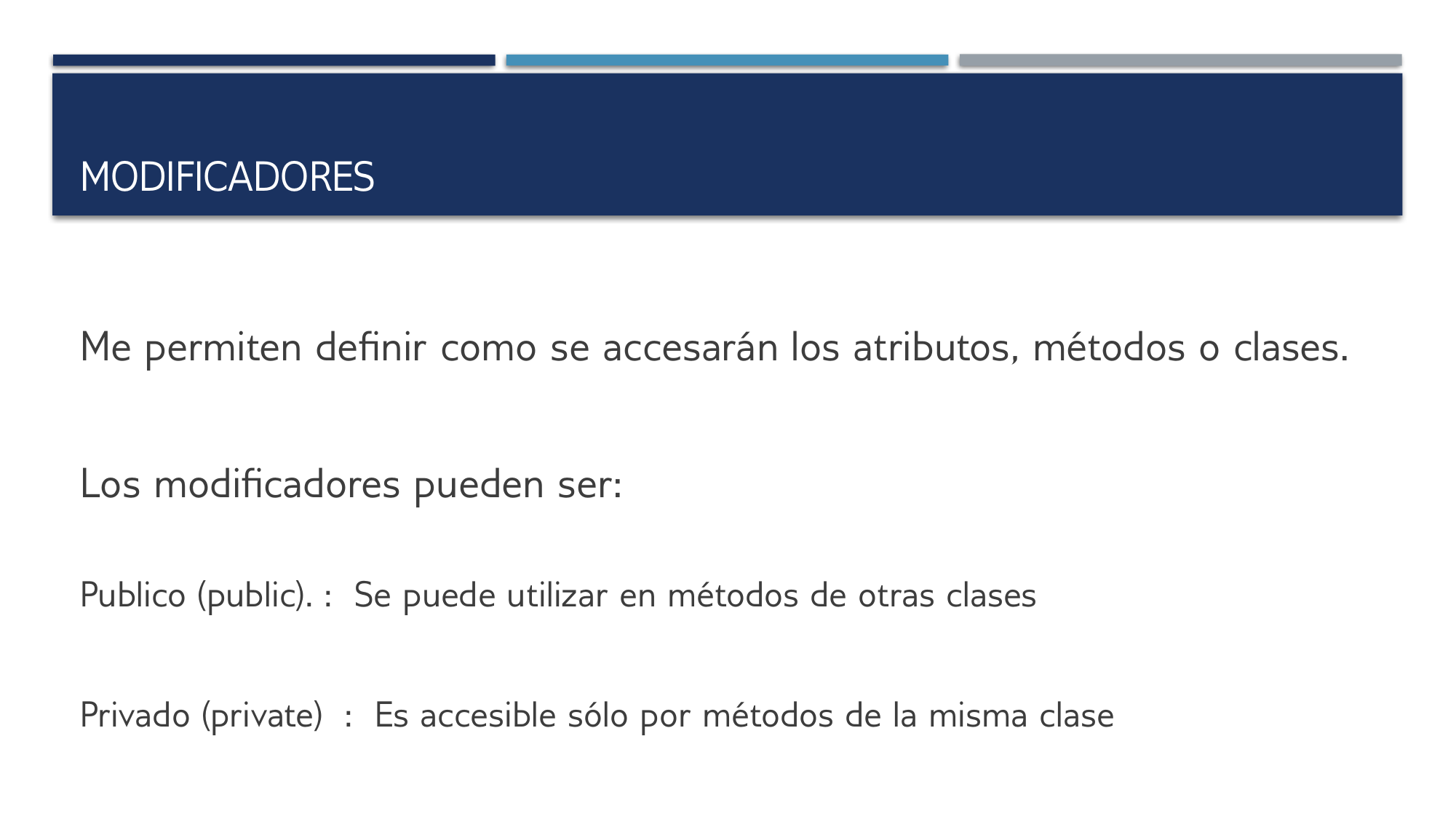

# Modificadores
Me permiten definir como se accesarán los atributos, métodos o clases.

Los modificadores pueden ser:

Publico (public). :  Se puede utilizar en métodos de otras clases

Privado (private)  :  Es accesible sólo por métodos de la misma clase